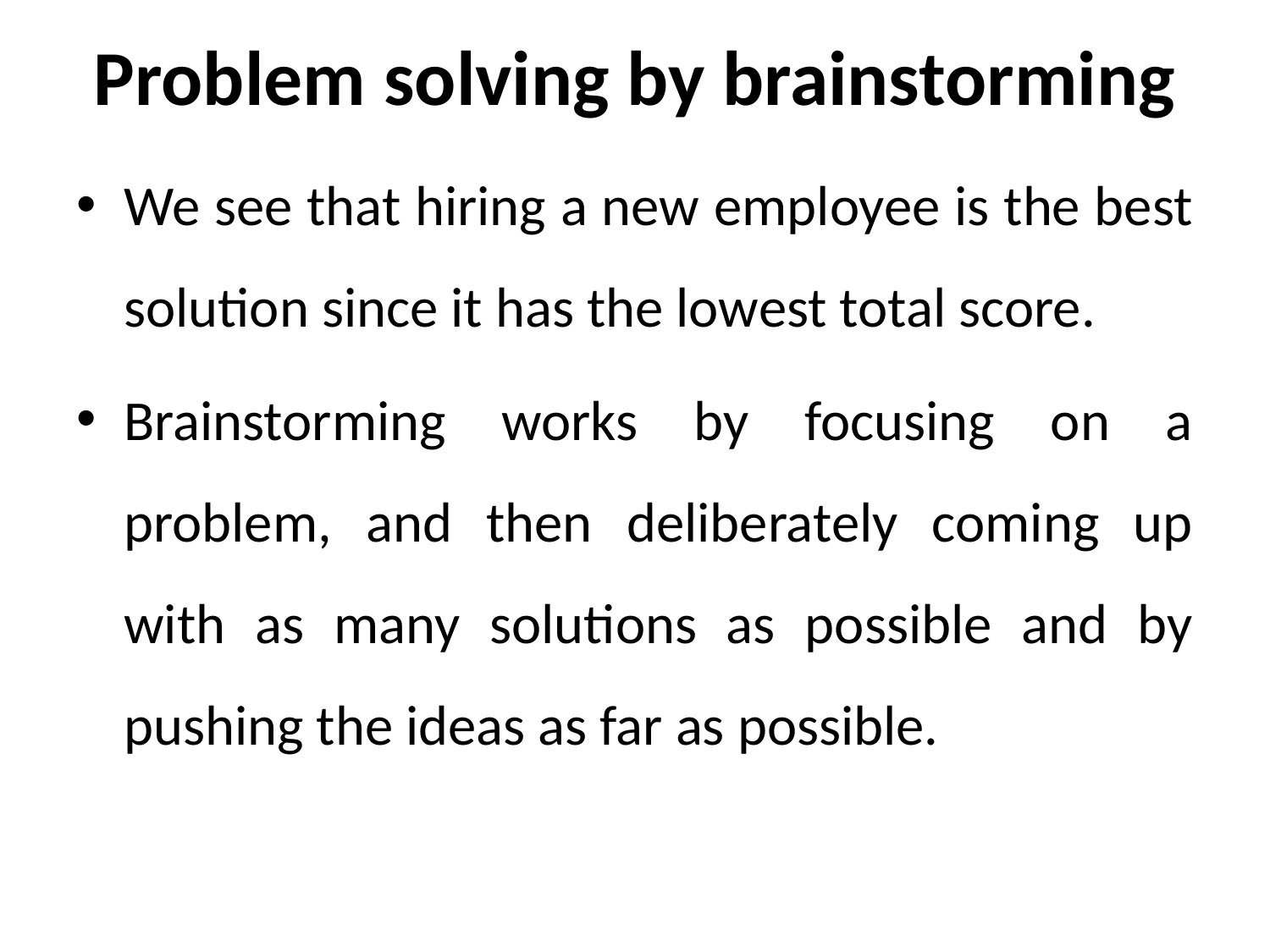

# Problem solving by brainstorming
We see that hiring a new employee is the best solution since it has the lowest total score.
Brainstorming works by focusing on a problem, and then deliberately coming up with as many solutions as possible and by pushing the ideas as far as possible.